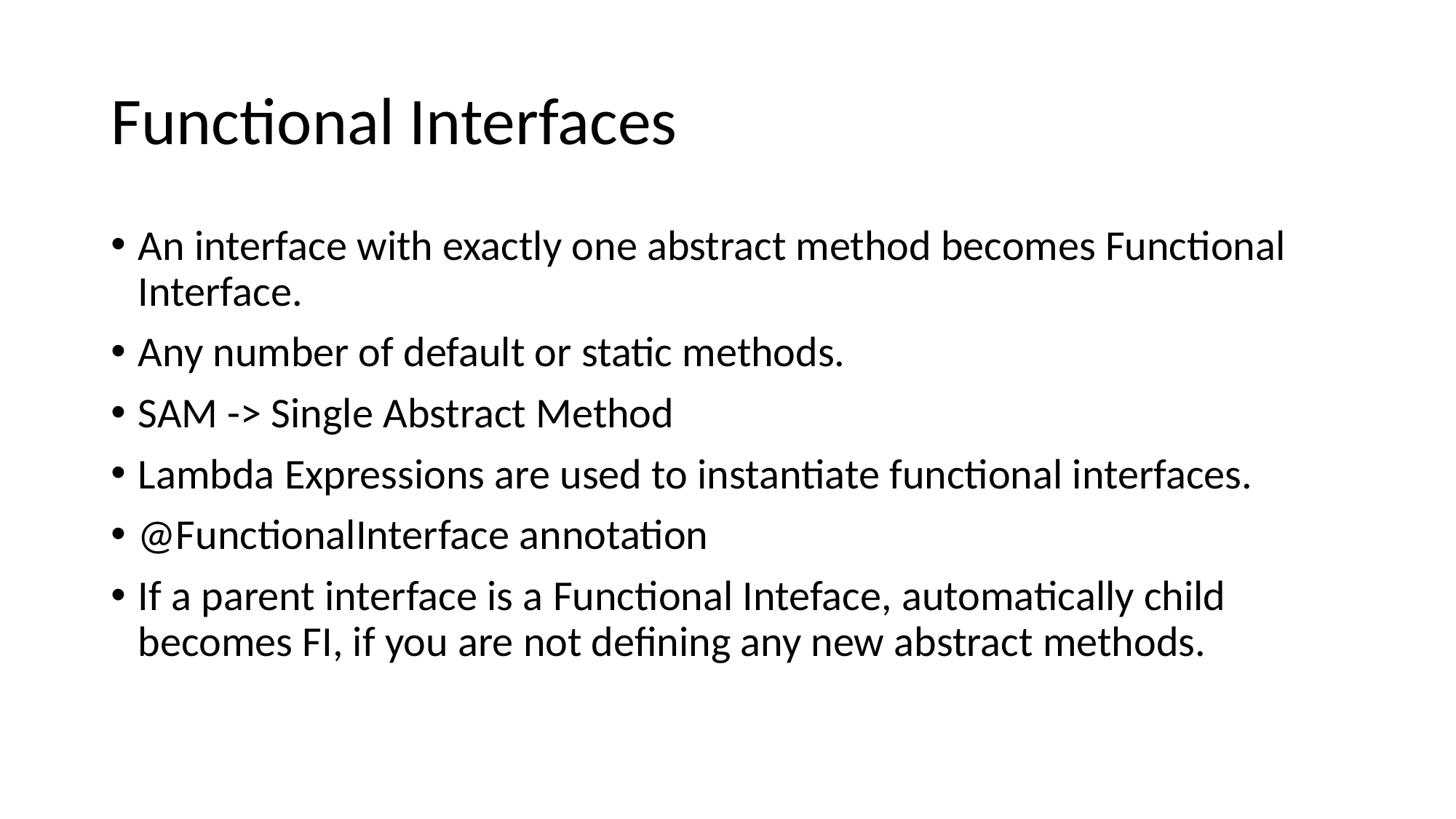

# Functional Interfaces
An interface with exactly one abstract method becomes Functional Interface.
Any number of default or static methods.
SAM -> Single Abstract Method
Lambda Expressions are used to instantiate functional interfaces.
@FunctionalInterface annotation
If a parent interface is a Functional Inteface, automatically child becomes FI, if you are not defining any new abstract methods.